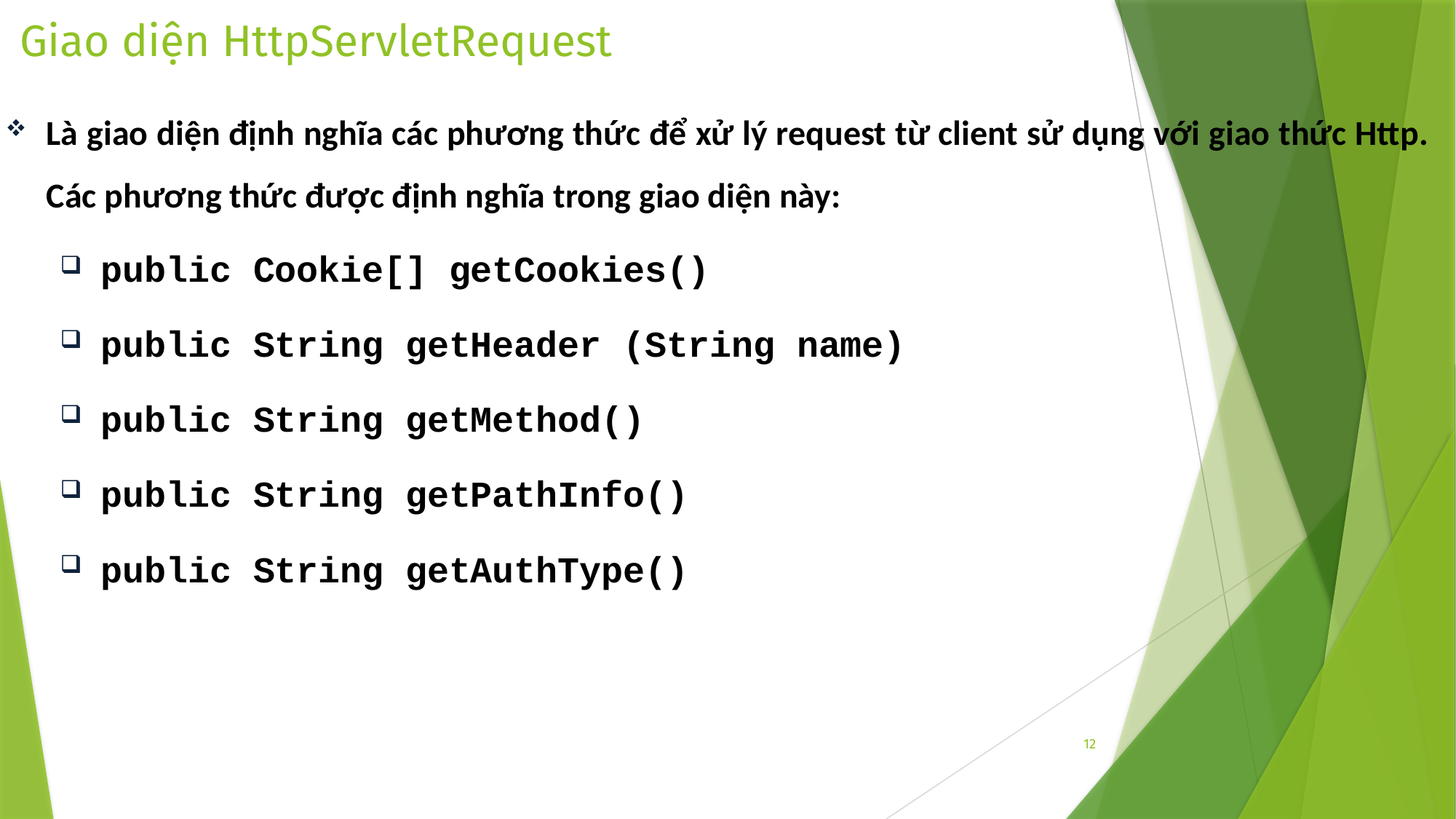

# Giao diện HttpServletRequest
Là giao diện định nghĩa các phương thức để xử lý request từ client sử dụng với giao thức Http. Các phương thức được định nghĩa trong giao diện này:
public Cookie[] getCookies()
public String getHeader (String name)
public String getMethod()
public String getPathInfo()
public String getAuthType()
12